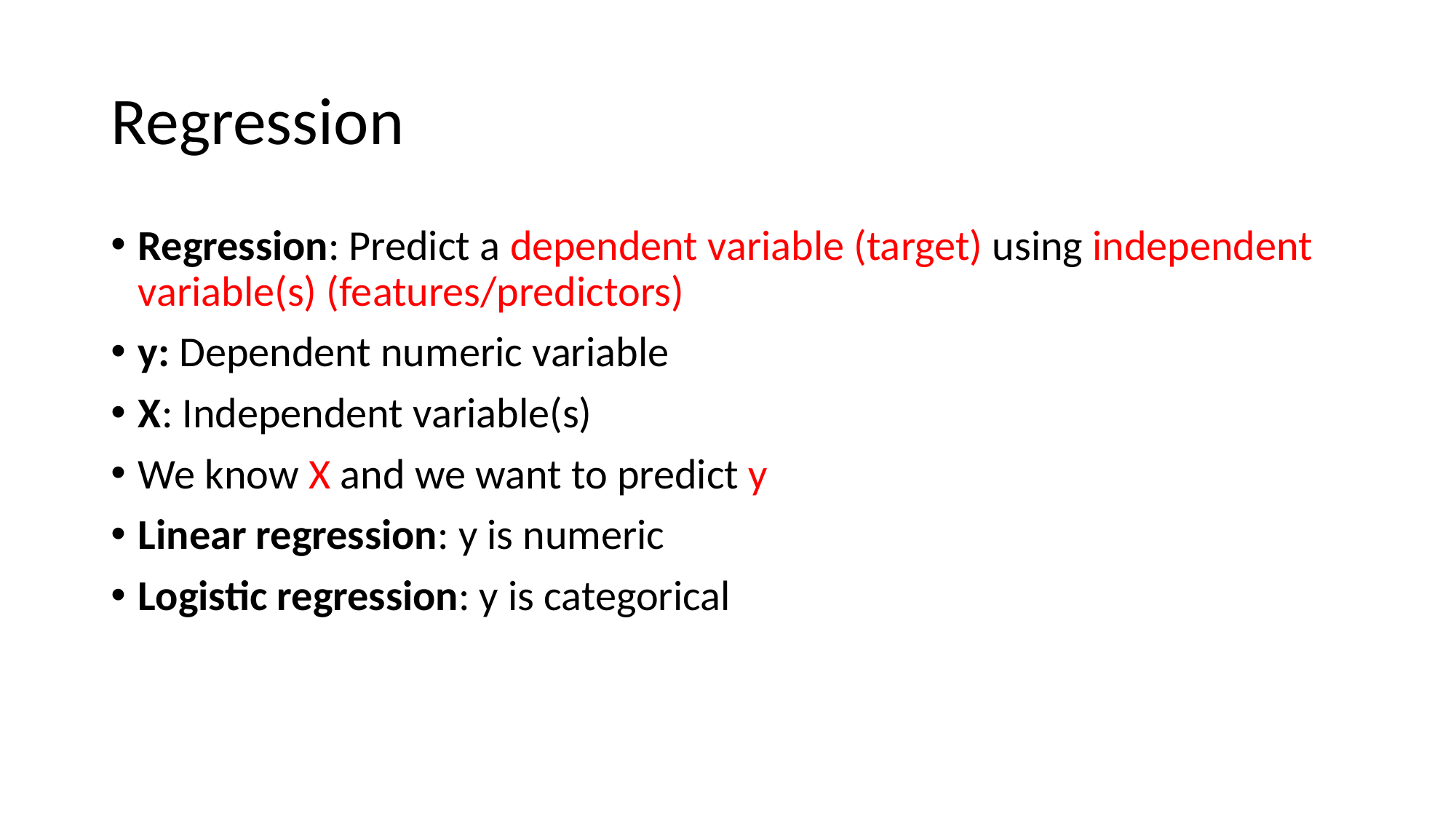

# Regression
Regression: Predict a dependent variable (target) using independent variable(s) (features/predictors)
y: Dependent numeric variable
X: Independent variable(s)
We know X and we want to predict y
Linear regression: y is numeric
Logistic regression: y is categorical